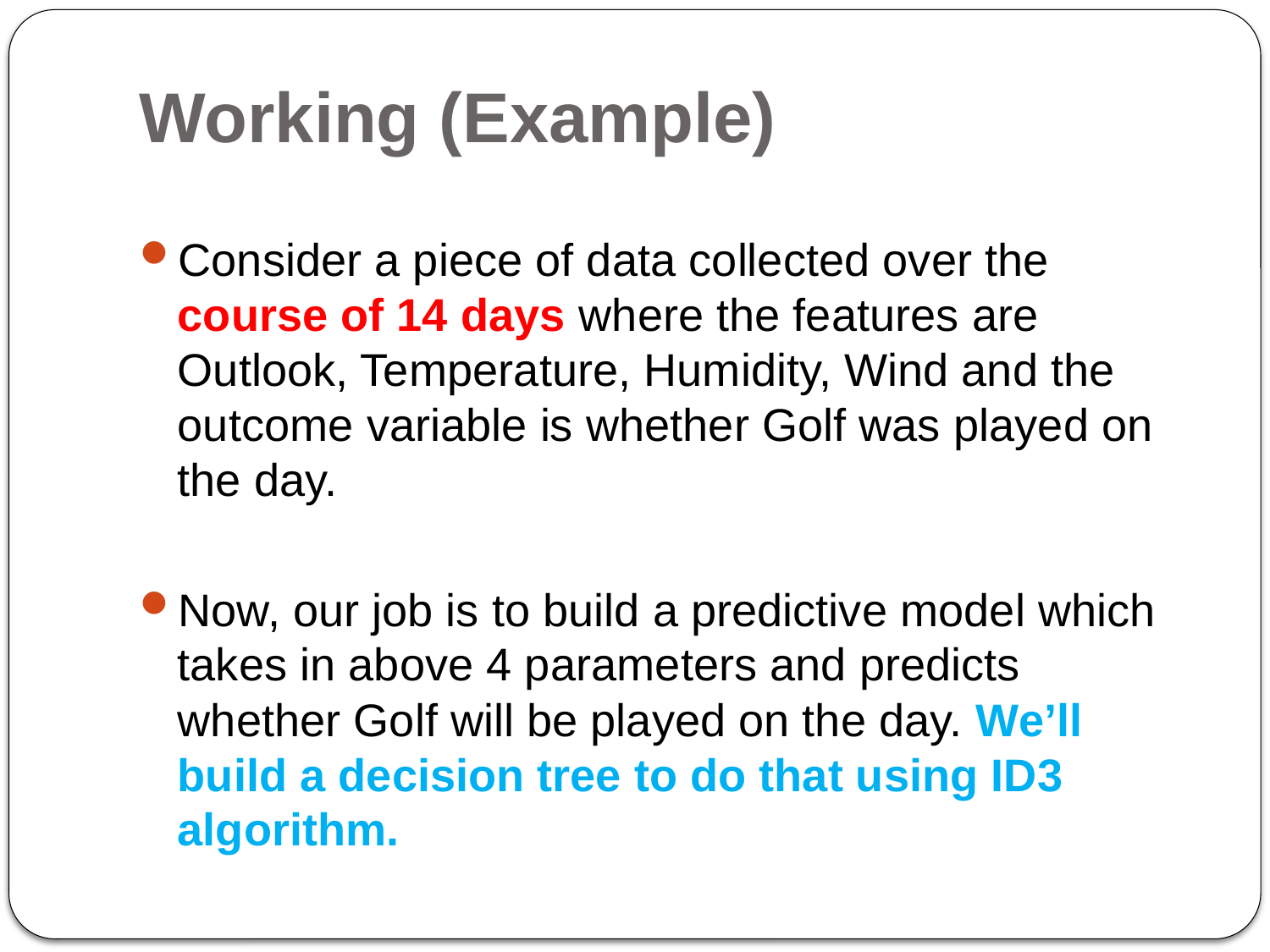

# Working (Example)

Consider a piece of data collected over the course of 14 days where the features are Outlook, Temperature, Humidity, Wind and the outcome variable is whether Golf was played on the day.

Now, our job is to build a predictive model which takes in above 4 parameters and predicts whether Golf will be played on the day. We’ll build a decision tree to do that using ID3 algorithm.